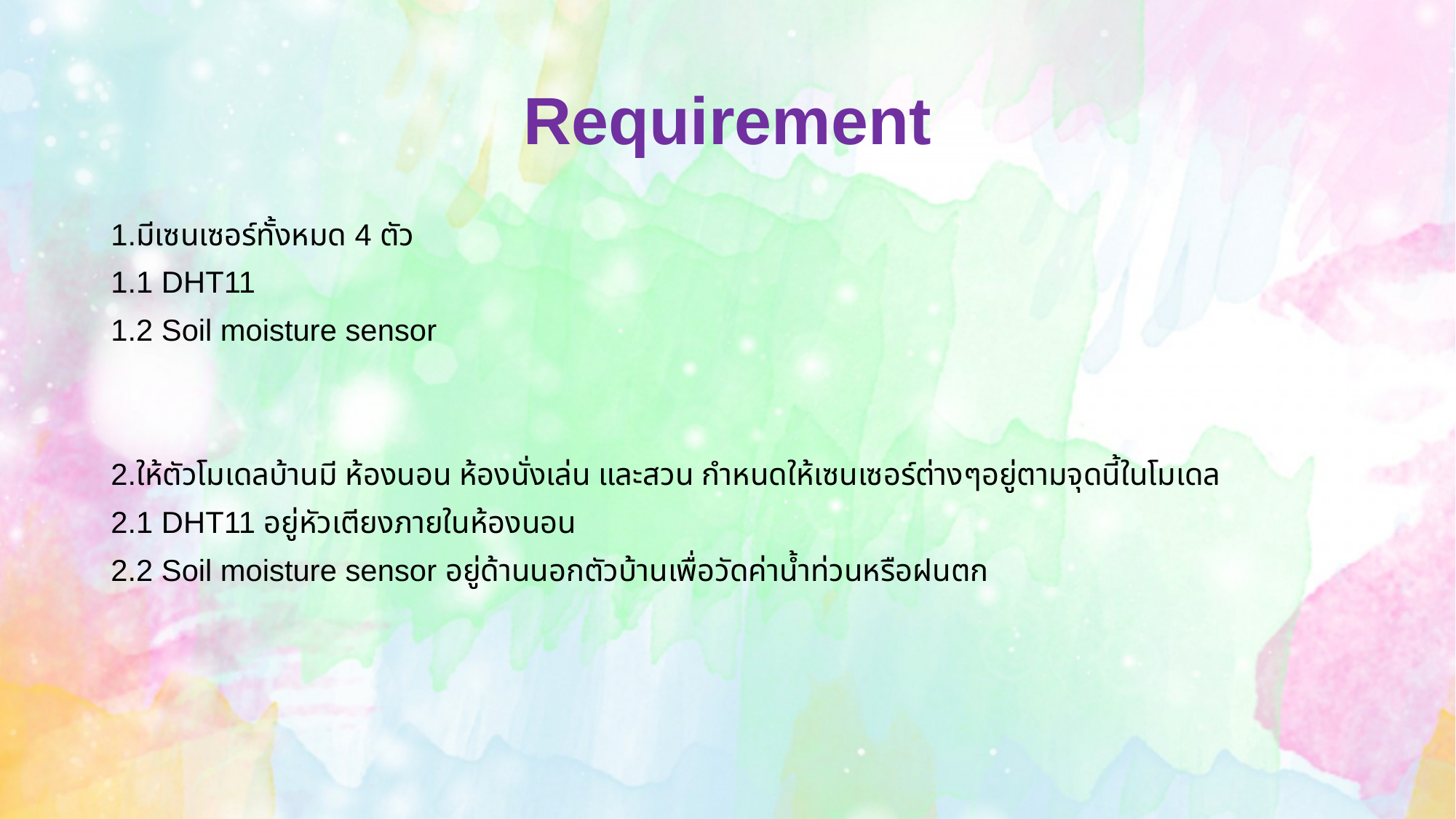

# Requirement
1.มีเซนเซอร์ทั้งหมด 4 ตัว
1.1 DHT11
1.2 Soil moisture sensor

2.ให้ตัวโมเดลบ้านมี ห้องนอน ห้องนั่งเล่น และสวน กำหนดให้เซนเซอร์ต่างๆอยู่ตามจุดนี้ในโมเดล
2.1 DHT11 อยู่หัวเตียงภายในห้องนอน
2.2 Soil moisture sensor อยู่ด้านนอกตัวบ้านเพื่อวัดค่าน้ำท่วนหรือฝนตก